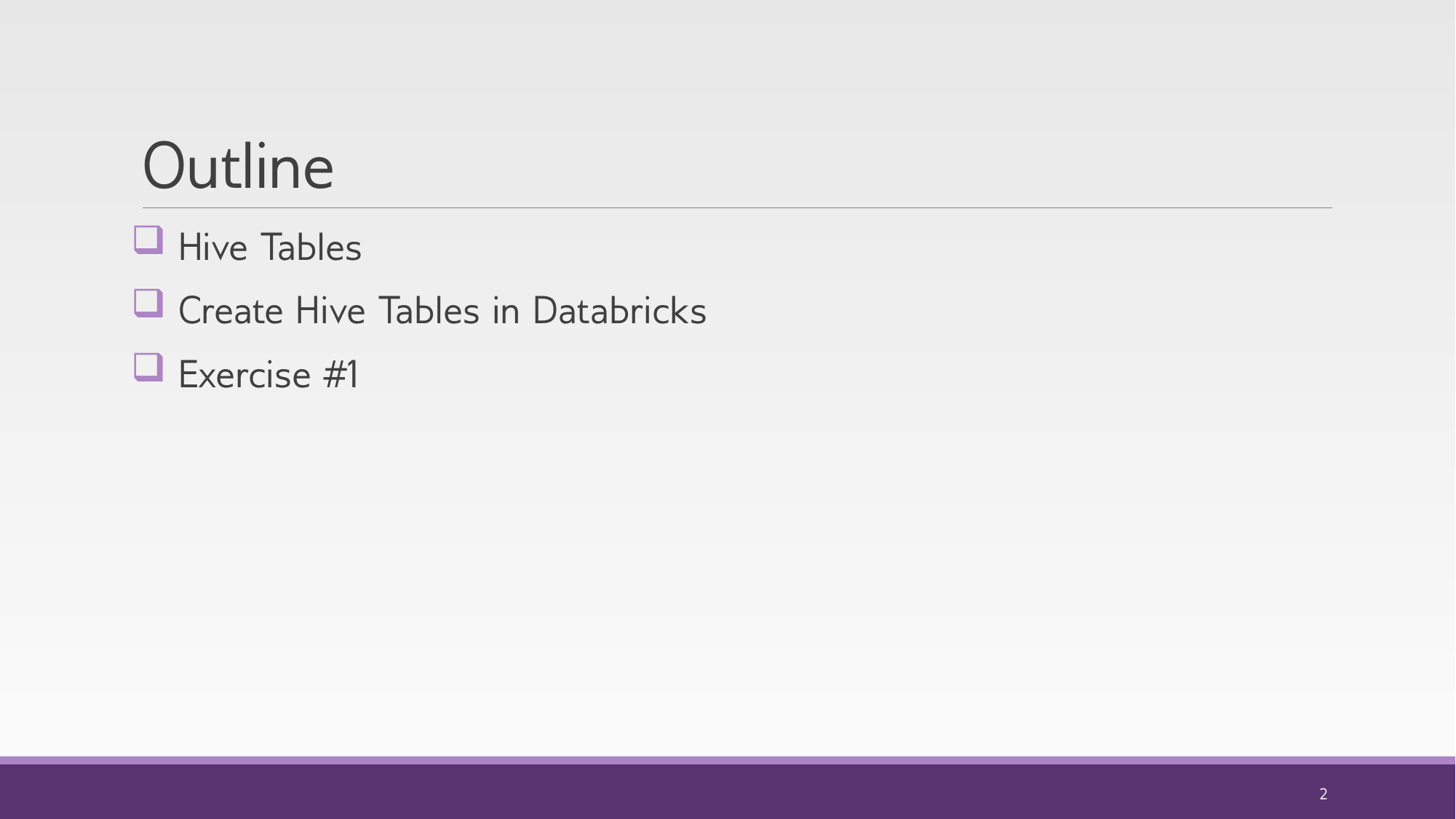

# Outline
 Hive Tables
 Create Hive Tables in Databricks
 Exercise #1
2